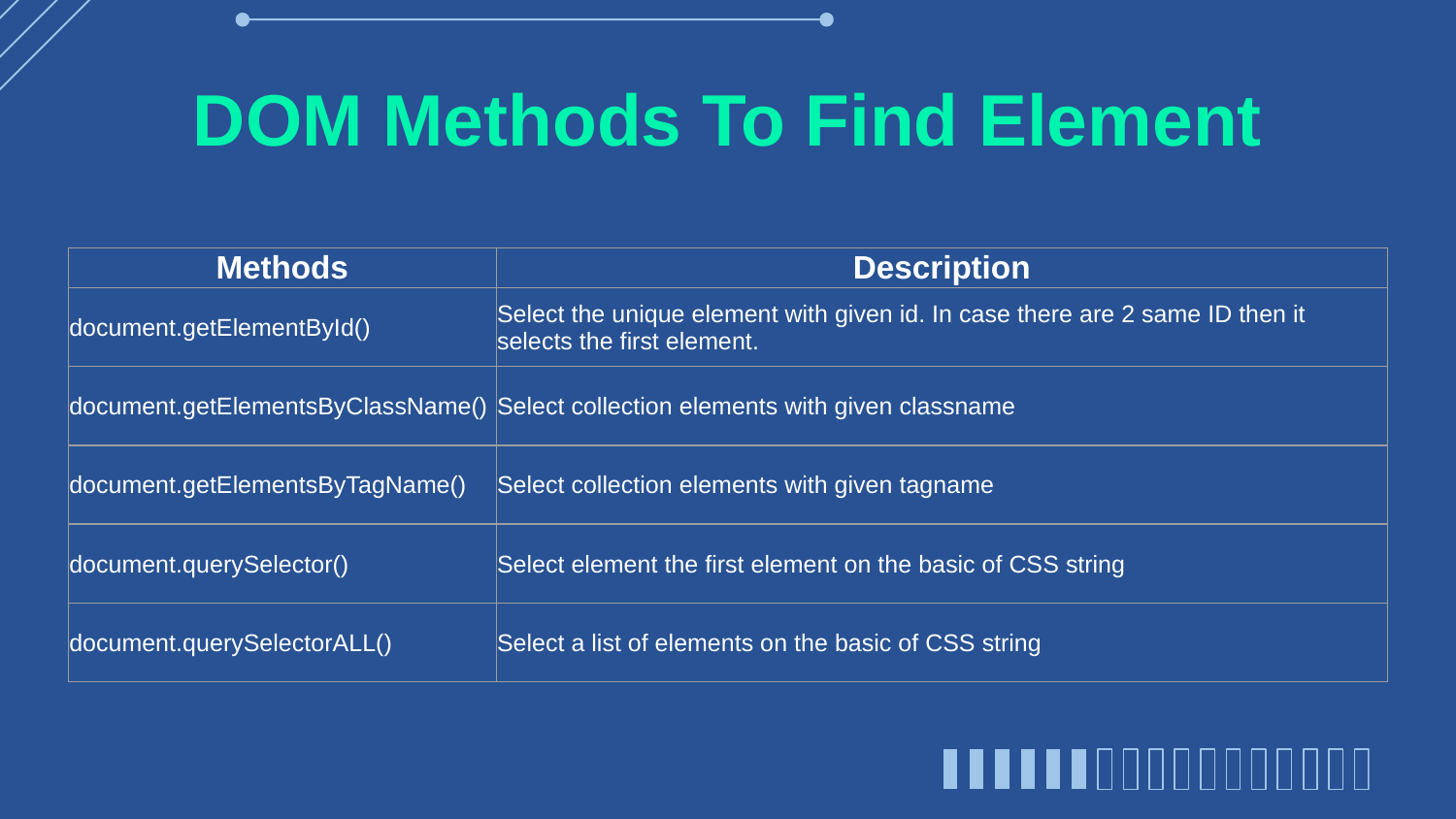

# DOM Methods To Find Element
| Methods | Description |
| --- | --- |
| document.getElementById() | Select the unique element with given id. In case there are 2 same ID then it selects the first element. |
| document.getElementsByClassName() | Select collection elements with given classname |
| document.getElementsByTagName() | Select collection elements with given tagname |
| document.querySelector() | Select element the first element on the basic of CSS string |
| document.querySelectorALL() | Select a list of elements on the basic of CSS string |